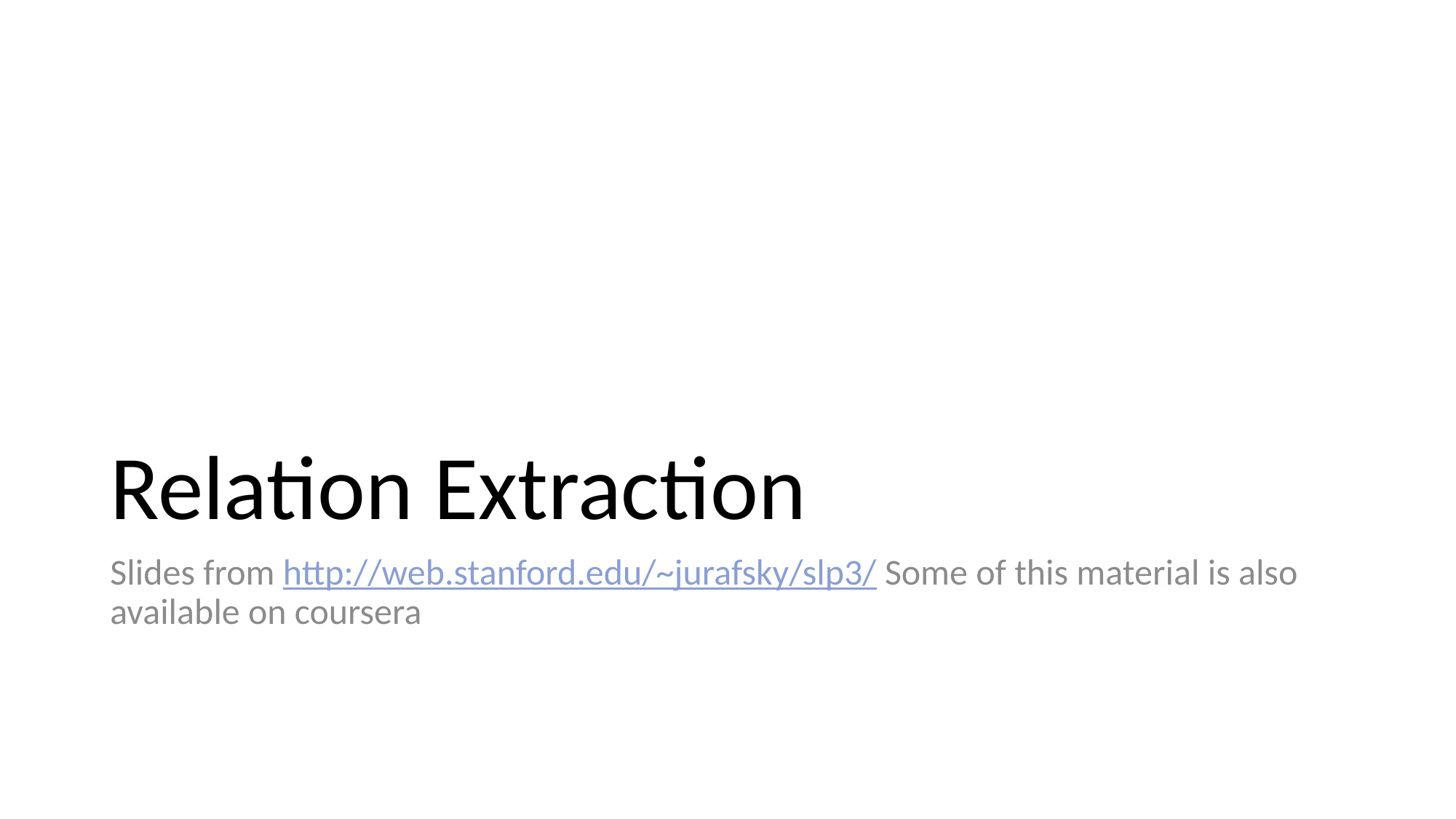

# Relation Extraction
Slides from http://web.stanford.edu/~jurafsky/slp3/ Some of this material is also available on coursera